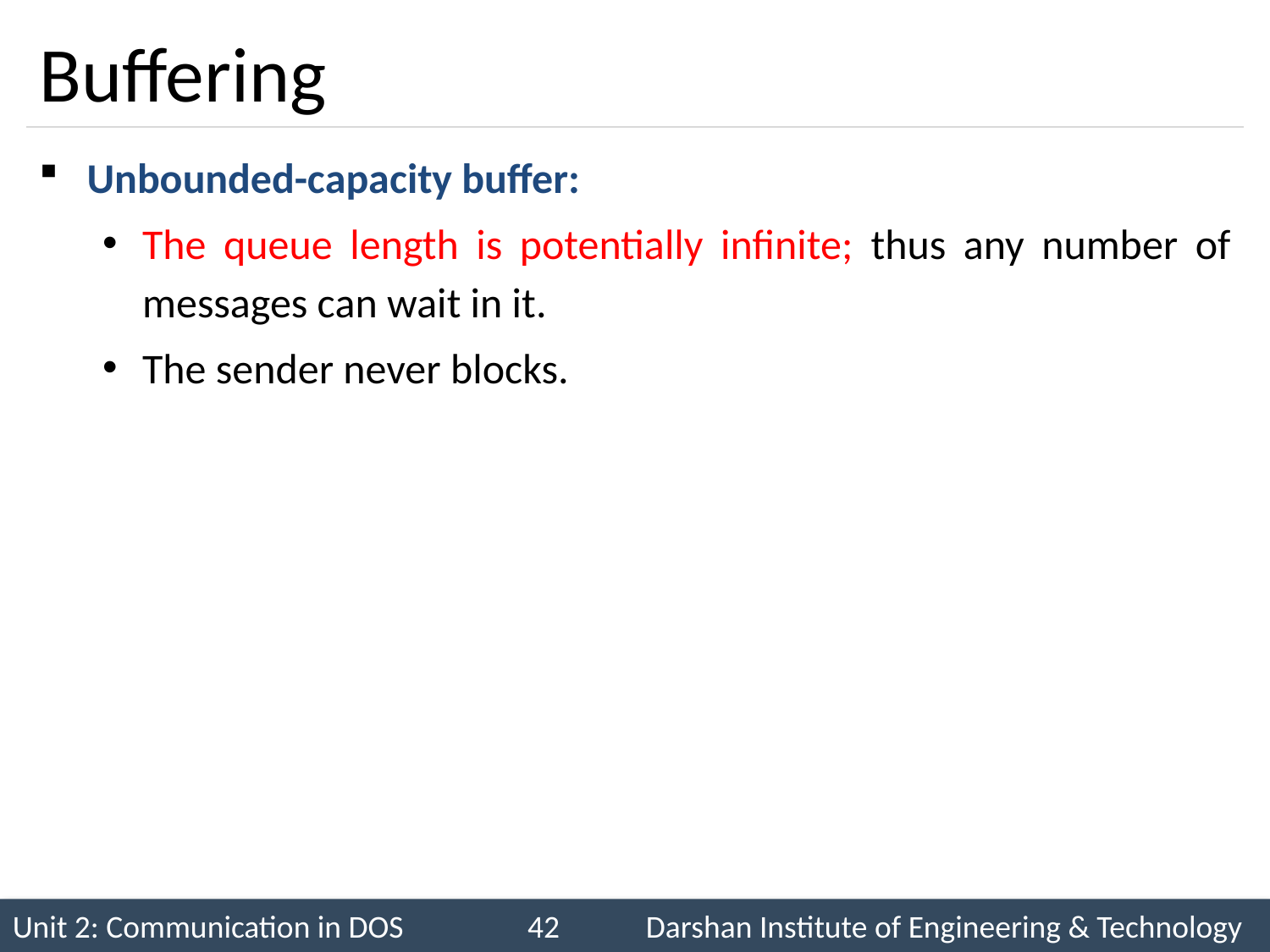

# Buffering
Unbounded-capacity buffer:
The queue length is potentially infinite; thus any number of messages can wait in it.
The sender never blocks.